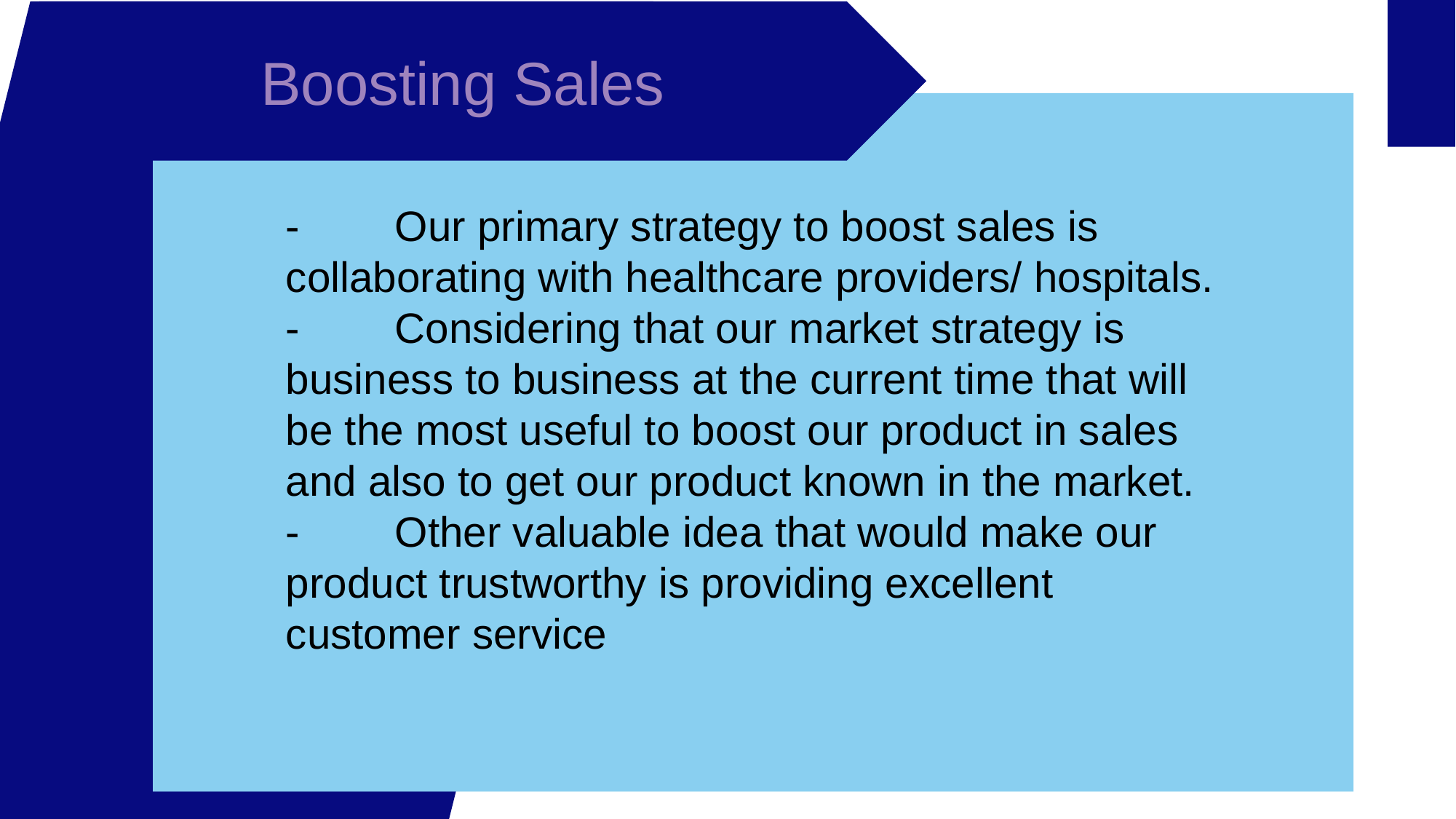

Marketing Strategy
Finding Target Customers

Boosting Sales
# MARKETING

-	Our primary strategy to boost sales is collaborating with healthcare providers/ hospitals.
-	Considering that our market strategy is business to business at the current time that will be the most useful to boost our product in sales and also to get our product known in the market.
-	Other valuable idea that would make our product trustworthy is providing excellent customer service
MARKETING
PLAN